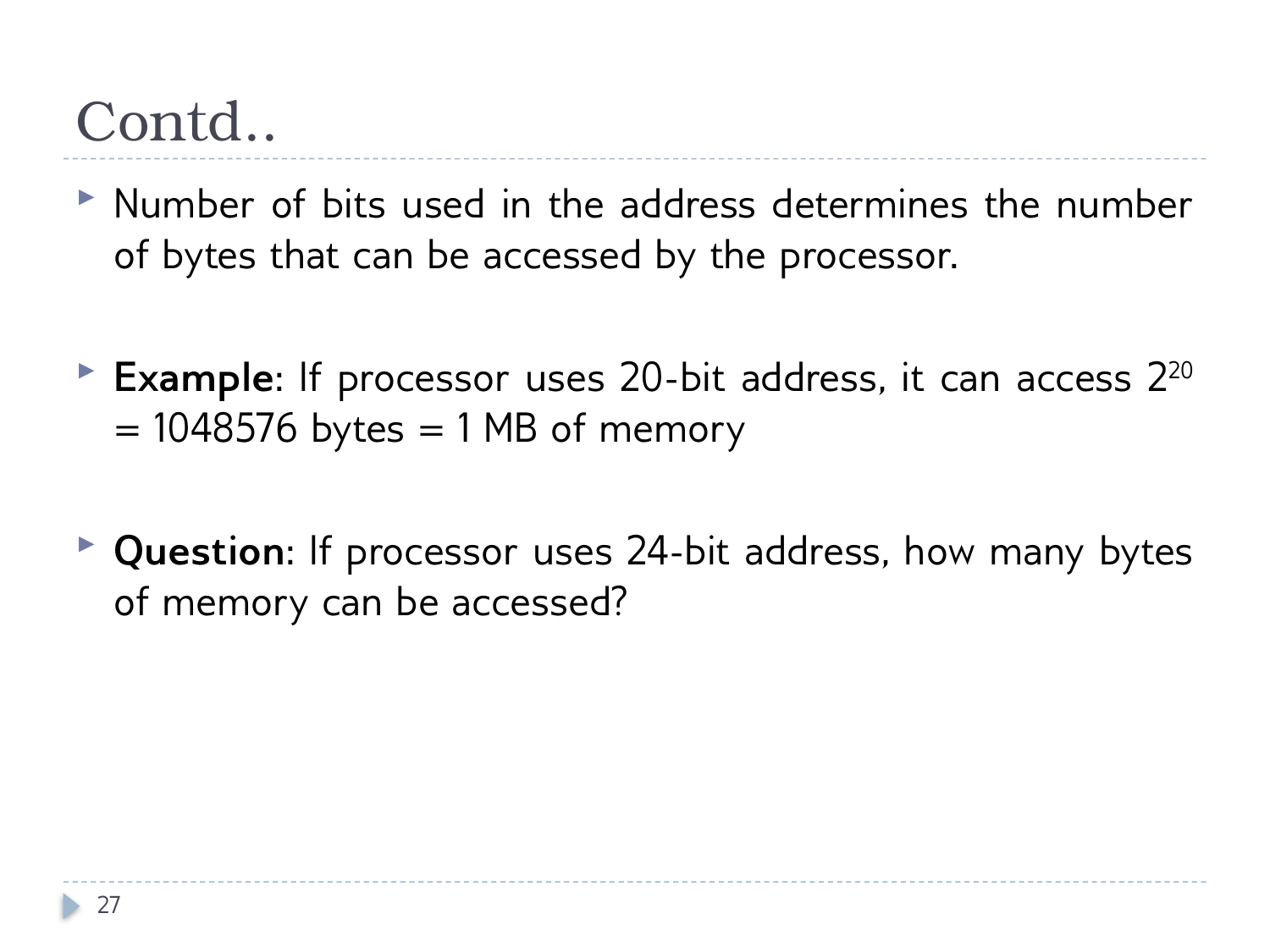

# Contd..
Number of bits used in the address determines the number of bytes that can be accessed by the processor.

Example: If processor uses 20-bit address, it can access 220 = 1048576 bytes = 1 MB of memory

Question: If processor uses 24-bit address, how many bytes of memory can be accessed?

27